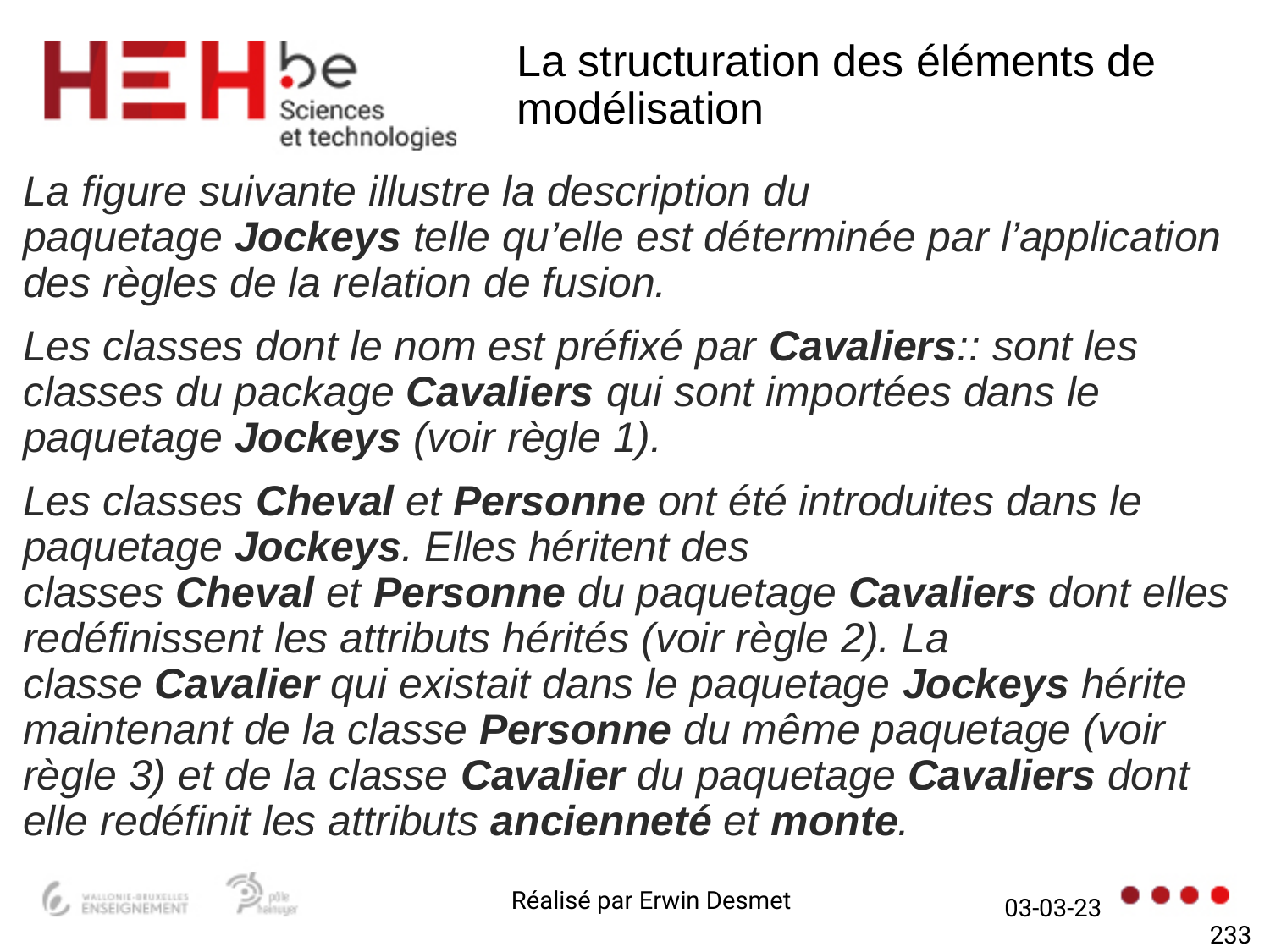

# La structuration des éléments de modélisation
La figure suivante illustre la description du paquetage Jockeys telle qu’elle est déterminée par l’application des règles de la relation de fusion.
Les classes dont le nom est préfixé par Cavaliers:: sont les classes du package Cavaliers qui sont importées dans le paquetage Jockeys (voir règle 1).
Les classes Cheval et Personne ont été introduites dans le paquetage Jockeys. Elles héritent des classes Cheval et Personne du paquetage Cavaliers dont elles redéfinissent les attributs hérités (voir règle 2). La classe Cavalier qui existait dans le paquetage Jockeys hérite maintenant de la classe Personne du même paquetage (voir règle 3) et de la classe Cavalier du paquetage Cavaliers dont elle redéfinit les attributs ancienneté et monte.